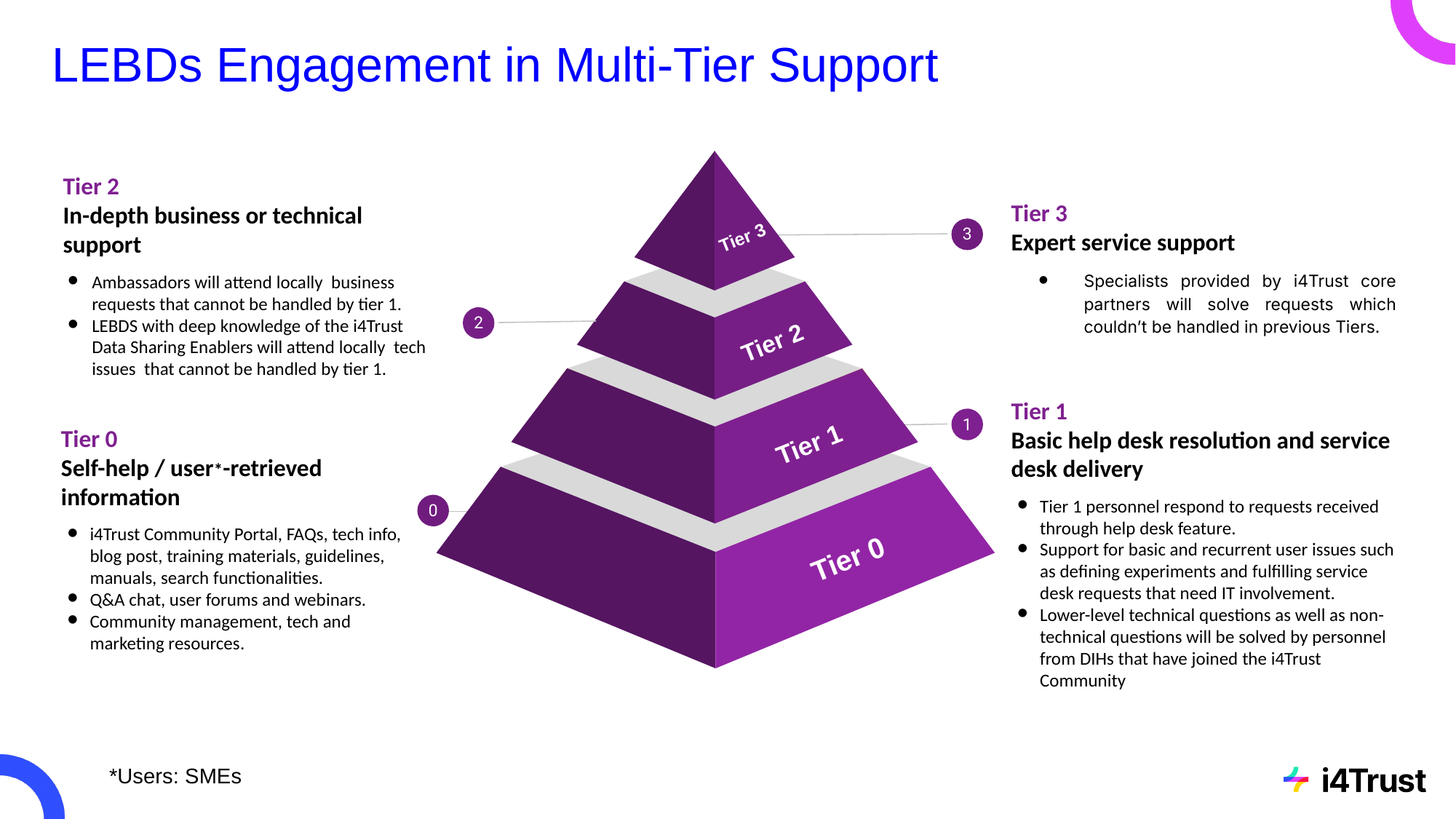

LEBDs Engagement in Multi-Tier Support

Tier 2
In-depth business or technical support
Ambassadors will attend locally  business requests that cannot be handled by tier 1.
LEBDS with deep knowledge of the i4Trust Data Sharing Enablers will attend locally  tech issues  that cannot be handled by tier 1.
2

Tier 3
Expert service support
Specialists provided by i4Trust core partners will solve requests which couldn’t be handled in previous Tiers.

3

Tier 3
Tier 2
Tier 0
Self-help / user*-retrieved information
i4Trust Community Portal, FAQs, tech info, blog post, training materials, guidelines, manuals, search functionalities.
Q&A chat, user forums and webinars.
Community management, tech and marketing resources.

0

1
Tier 1
Basic help desk resolution and service desk delivery
Tier 1 personnel respond to requests received through help desk feature.
Support for basic and recurrent user issues such as defining experiments and fulfilling service desk requests that need IT involvement.
Lower-level technical questions as well as non-technical questions will be solved by personnel from DIHs that have joined the i4Trust Community

Tier 1
Tier 0
*Users: SMEs